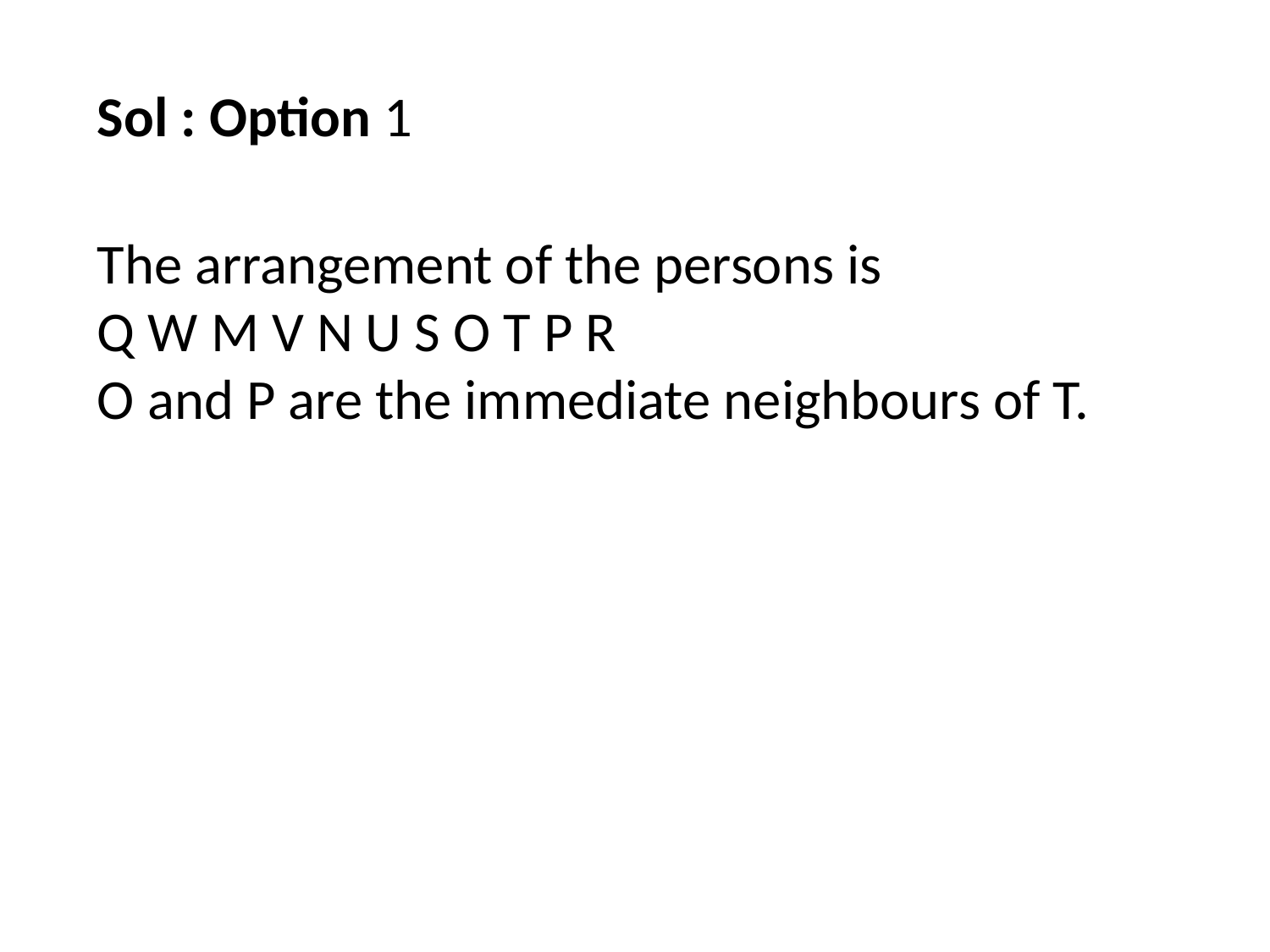

Sol : Option 1
The arrangement of the persons is
Q W M V N U S O T P R
O and P are the immediate neighbours of T.